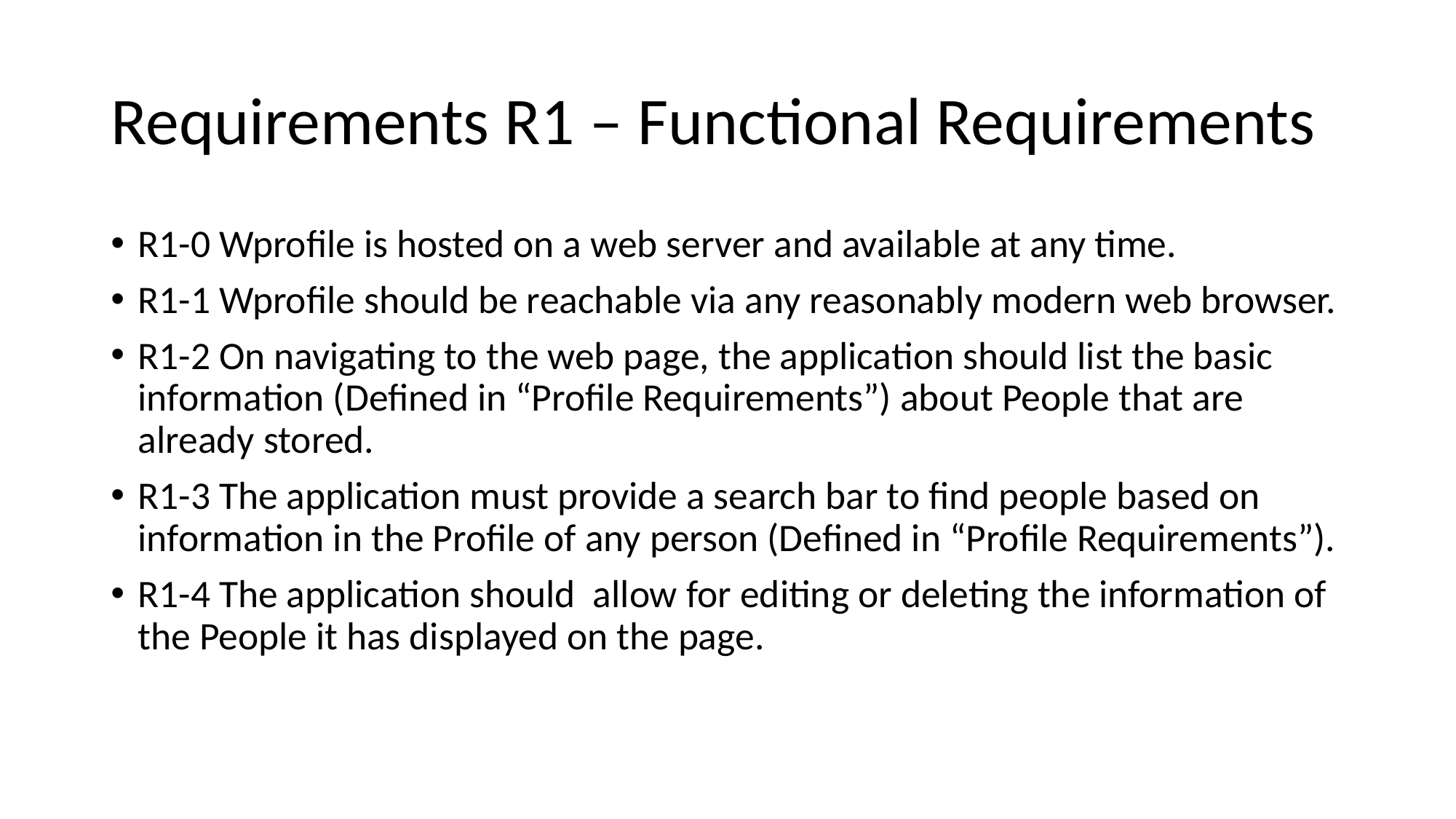

# Requirements R1 – Functional Requirements
R1-0 Wprofile is hosted on a web server and available at any time.
R1-1 Wprofile should be reachable via any reasonably modern web browser.
R1-2 On navigating to the web page, the application should list the basic information (Defined in “Profile Requirements”) about People that are already stored.
R1-3 The application must provide a search bar to find people based on information in the Profile of any person (Defined in “Profile Requirements”).
R1-4 The application should  allow for editing or deleting the information of the People it has displayed on the page.